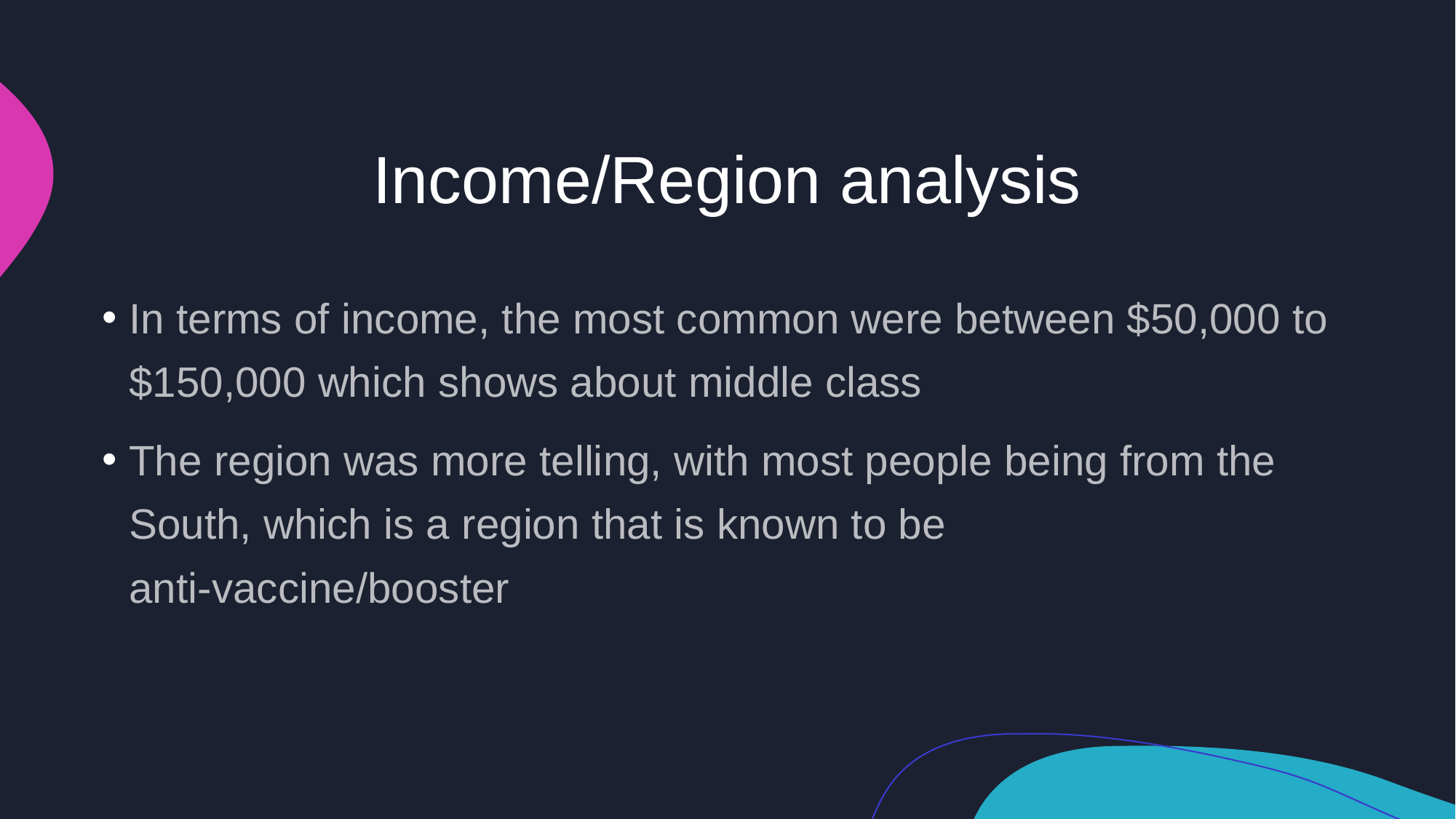

# Income/Region analysis
In terms of income, the most common were between $50,000 to $150,000 which shows about middle class
The region was more telling, with most people being from the South, which is a region that is known to be                                anti-vaccine/booster